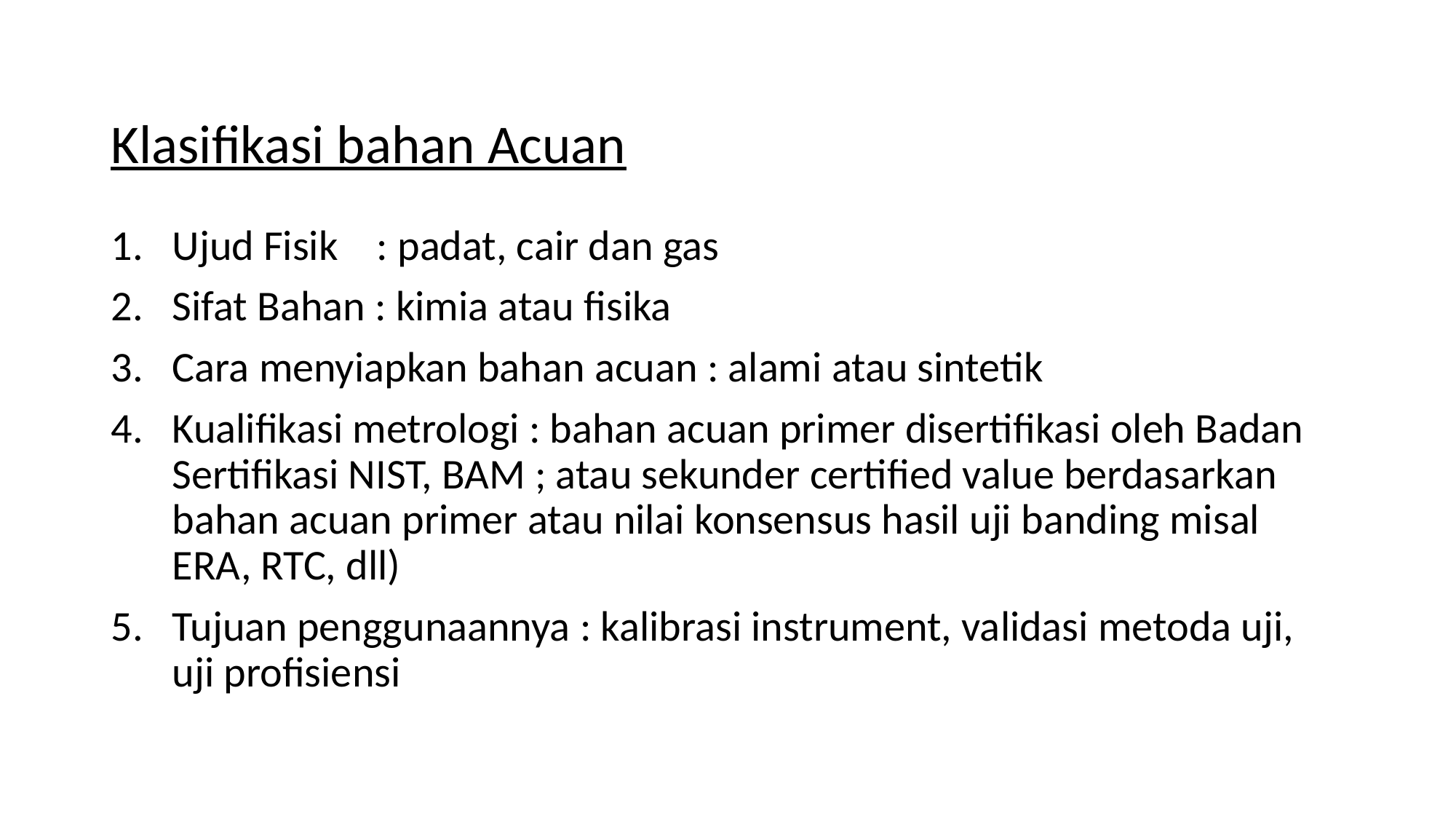

# Klasifikasi bahan Acuan
Ujud Fisik    : padat, cair dan gas
Sifat Bahan : kimia atau fisika
Cara menyiapkan bahan acuan : alami atau sintetik
Kualifikasi metrologi : bahan acuan primer disertifikasi oleh Badan Sertifikasi NIST, BAM ; atau sekunder certified value berdasarkan bahan acuan primer atau nilai konsensus hasil uji banding misal ERA, RTC, dll)
Tujuan penggunaannya : kalibrasi instrument, validasi metoda uji, uji profisiensi